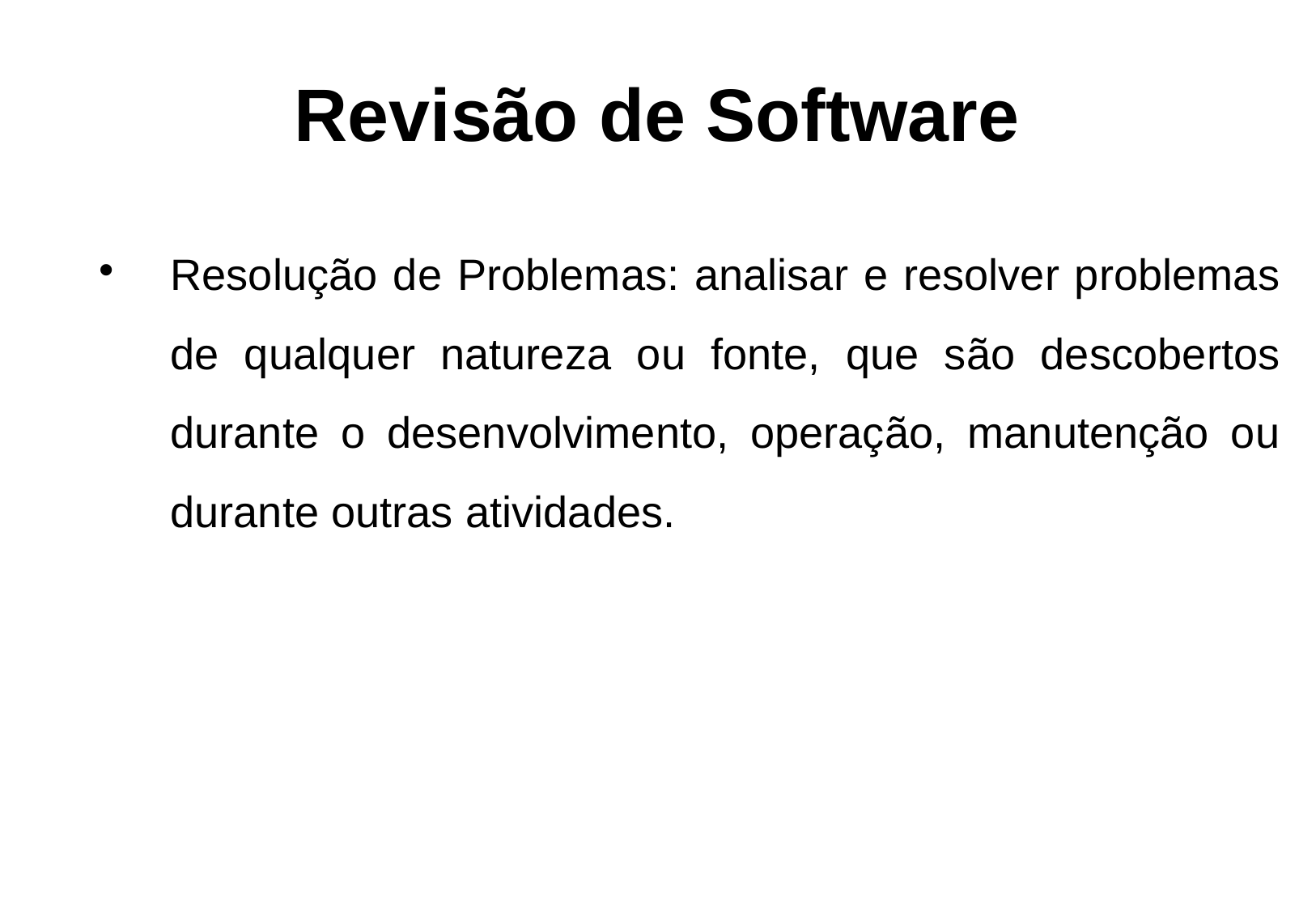

Revisão de Software
Resolução de Problemas: analisar e resolver problemas de qualquer natureza ou fonte, que são descobertos durante o desenvolvimento, operação, manutenção ou durante outras atividades.